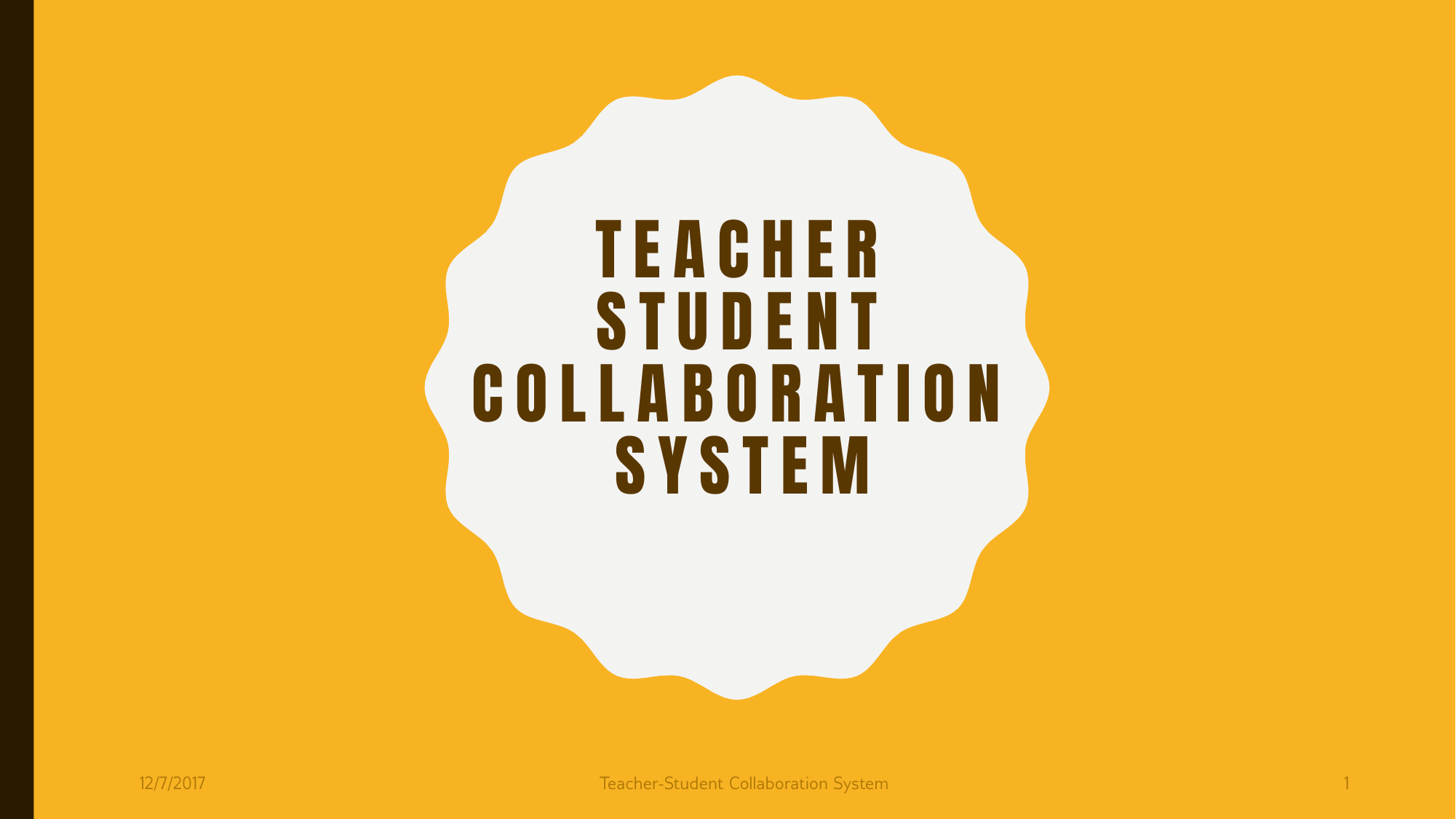

# Teacher Student collaboration system
12/7/2017
Teacher-Student Collaboration System
1